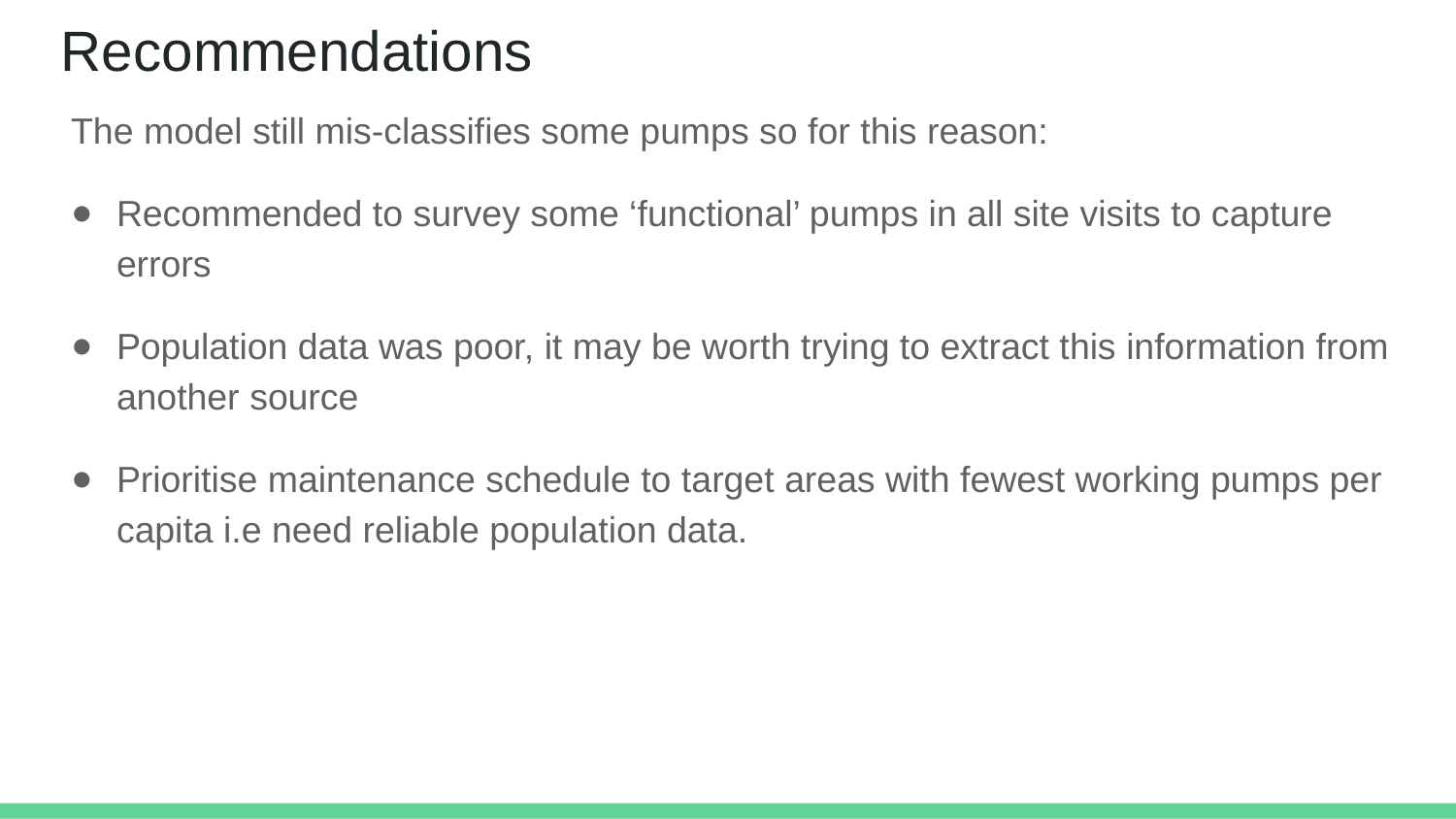

# Recommendations
The model still mis-classifies some pumps so for this reason:
Recommended to survey some ‘functional’ pumps in all site visits to capture errors
Population data was poor, it may be worth trying to extract this information from another source
Prioritise maintenance schedule to target areas with fewest working pumps per capita i.e need reliable population data.